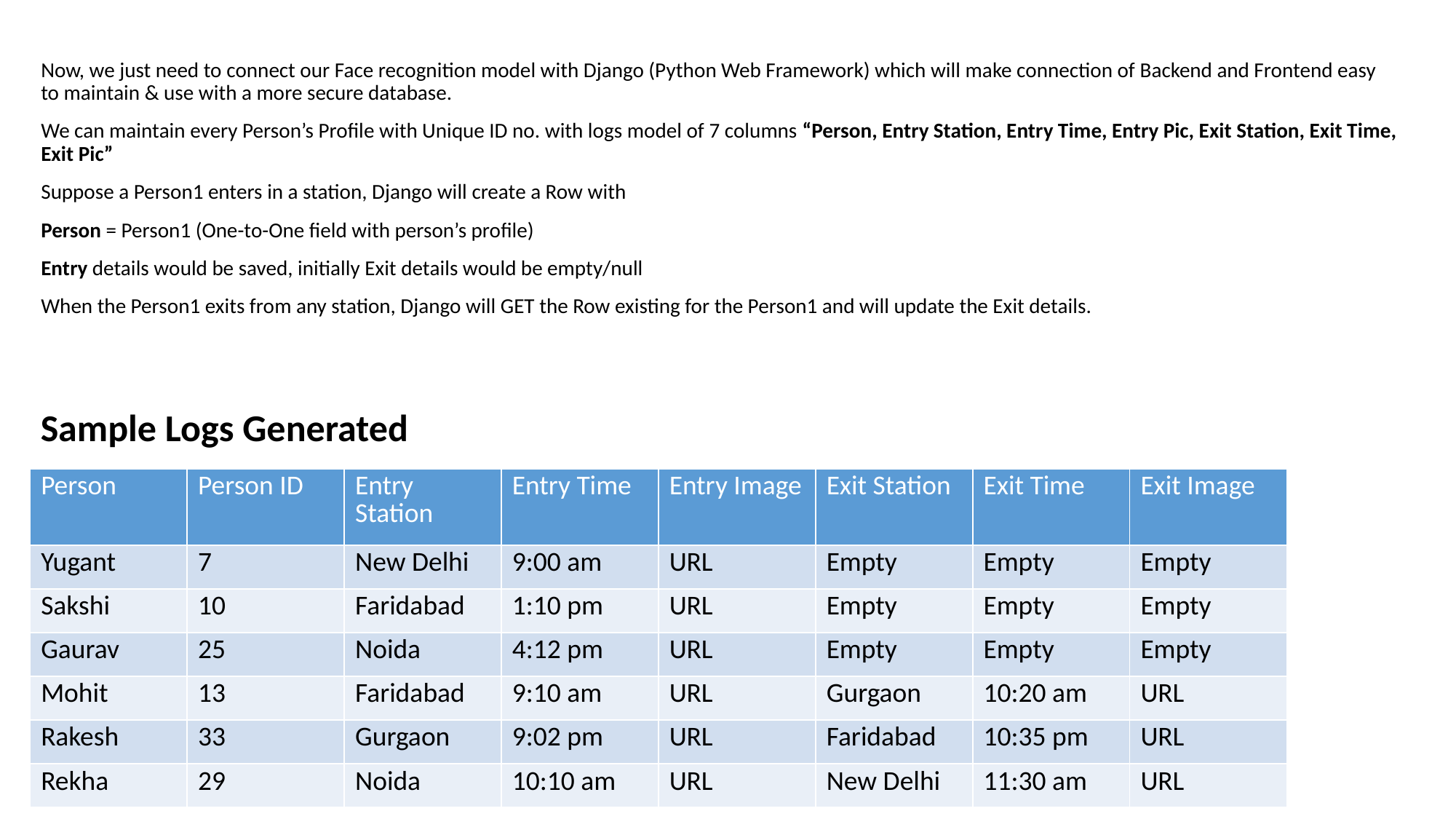

Now, we just need to connect our Face recognition model with Django (Python Web Framework) which will make connection of Backend and Frontend easy to maintain & use with a more secure database.
We can maintain every Person’s Profile with Unique ID no. with logs model of 7 columns “Person, Entry Station, Entry Time, Entry Pic, Exit Station, Exit Time, Exit Pic”
Suppose a Person1 enters in a station, Django will create a Row with
Person = Person1 (One-to-One field with person’s profile)
Entry details would be saved, initially Exit details would be empty/null
When the Person1 exits from any station, Django will GET the Row existing for the Person1 and will update the Exit details.
Sample Logs Generated
| Person | Person ID | Entry Station | Entry Time | Entry Image | Exit Station | Exit Time | Exit Image |
| --- | --- | --- | --- | --- | --- | --- | --- |
| Yugant | 7 | New Delhi | 9:00 am | URL | Empty | Empty | Empty |
| Sakshi | 10 | Faridabad | 1:10 pm | URL | Empty | Empty | Empty |
| Gaurav | 25 | Noida | 4:12 pm | URL | Empty | Empty | Empty |
| Mohit | 13 | Faridabad | 9:10 am | URL | Gurgaon | 10:20 am | URL |
| Rakesh | 33 | Gurgaon | 9:02 pm | URL | Faridabad | 10:35 pm | URL |
| Rekha | 29 | Noida | 10:10 am | URL | New Delhi | 11:30 am | URL |